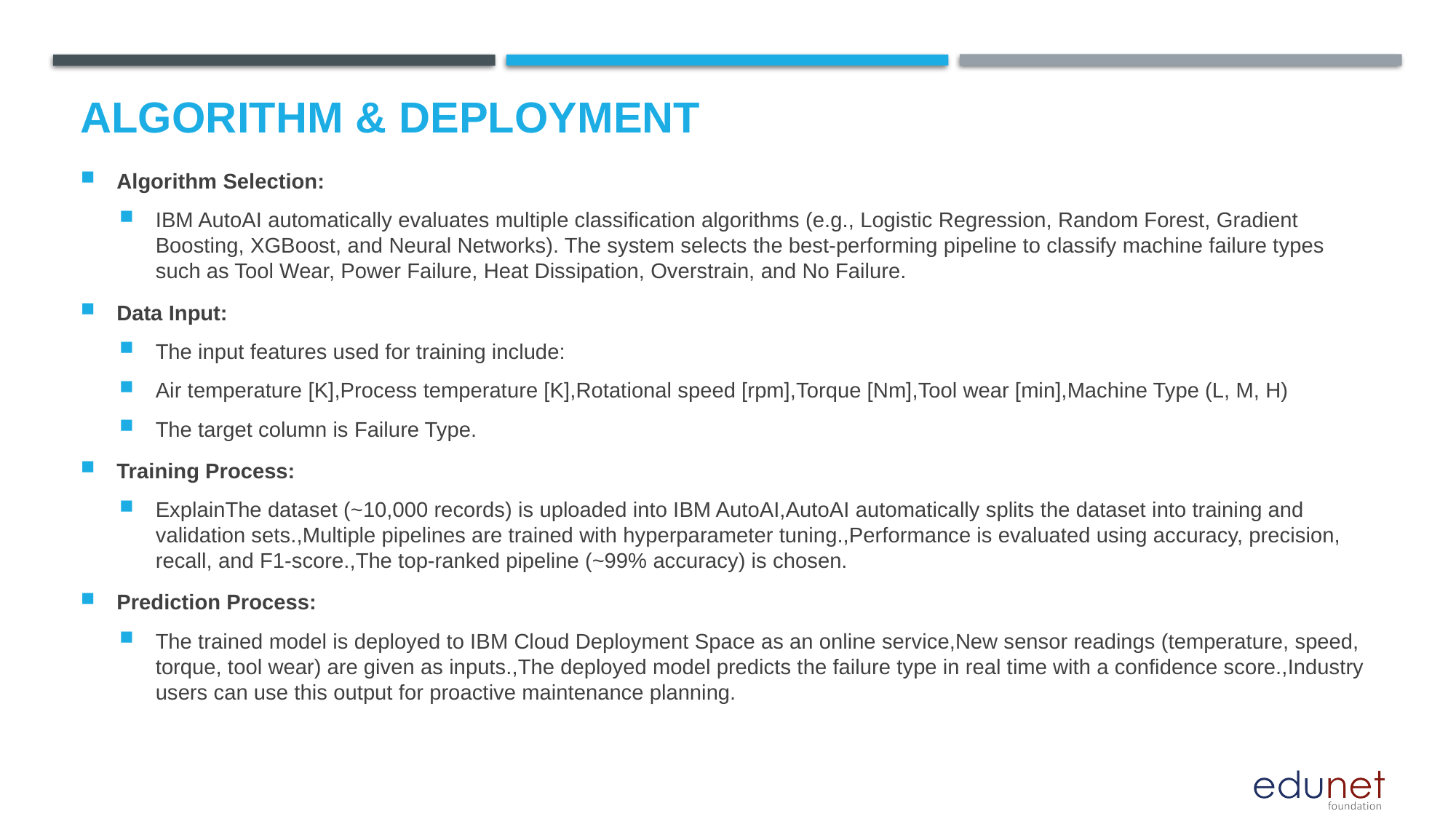

# Algorithm & Deployment
Algorithm Selection:
IBM AutoAI automatically evaluates multiple classification algorithms (e.g., Logistic Regression, Random Forest, Gradient Boosting, XGBoost, and Neural Networks). The system selects the best-performing pipeline to classify machine failure types such as Tool Wear, Power Failure, Heat Dissipation, Overstrain, and No Failure.
Data Input:
The input features used for training include:
Air temperature [K],Process temperature [K],Rotational speed [rpm],Torque [Nm],Tool wear [min],Machine Type (L, M, H)
The target column is Failure Type.
Training Process:
ExplainThe dataset (~10,000 records) is uploaded into IBM AutoAI,AutoAI automatically splits the dataset into training and validation sets.,Multiple pipelines are trained with hyperparameter tuning.,Performance is evaluated using accuracy, precision, recall, and F1-score.,The top-ranked pipeline (~99% accuracy) is chosen.
Prediction Process:
The trained model is deployed to IBM Cloud Deployment Space as an online service,New sensor readings (temperature, speed, torque, tool wear) are given as inputs.,The deployed model predicts the failure type in real time with a confidence score.,Industry users can use this output for proactive maintenance planning.